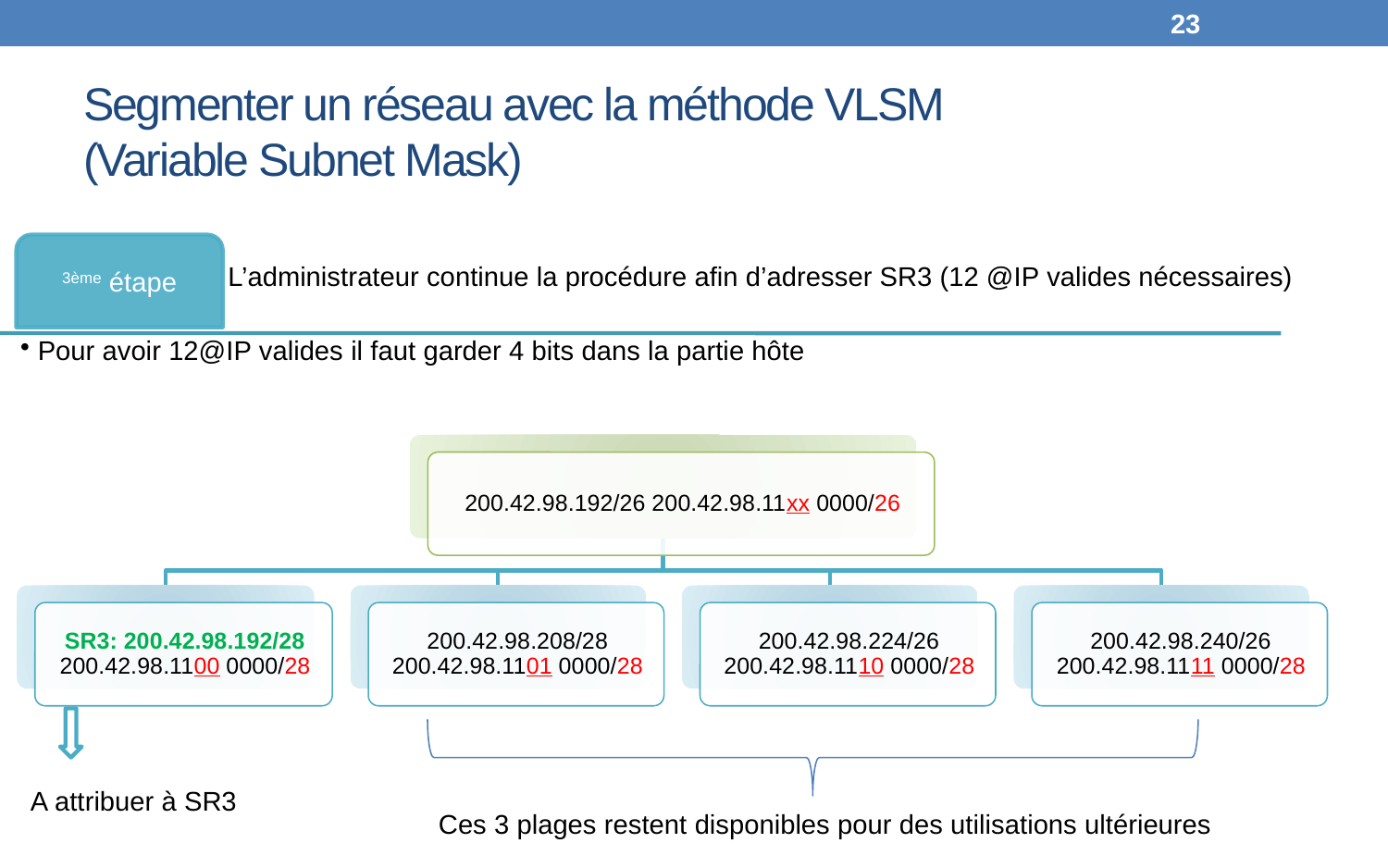

23
# Segmenter un réseau avec la méthode VLSM (Variable Subnet Mask)
 L’administrateur continue la procédure afin d’adresser SR3 (12 @IP valides nécessaires)
3ème étape
Pour avoir 12@IP valides il faut garder 4 bits dans la partie hôte

200.42.98.192/26 200.42.98.11xx 0000/26
SR3: 200.42.98.192/28 200.42.98.1100 0000/28
200.42.98.208/28 200.42.98.1101 0000/28
200.42.98.224/26 200.42.98.1110 0000/28
200.42.98.240/26 200.42.98.1111 0000/28

A attribuer à SR3
Ces 3 plages restent disponibles pour des utilisations ultérieures